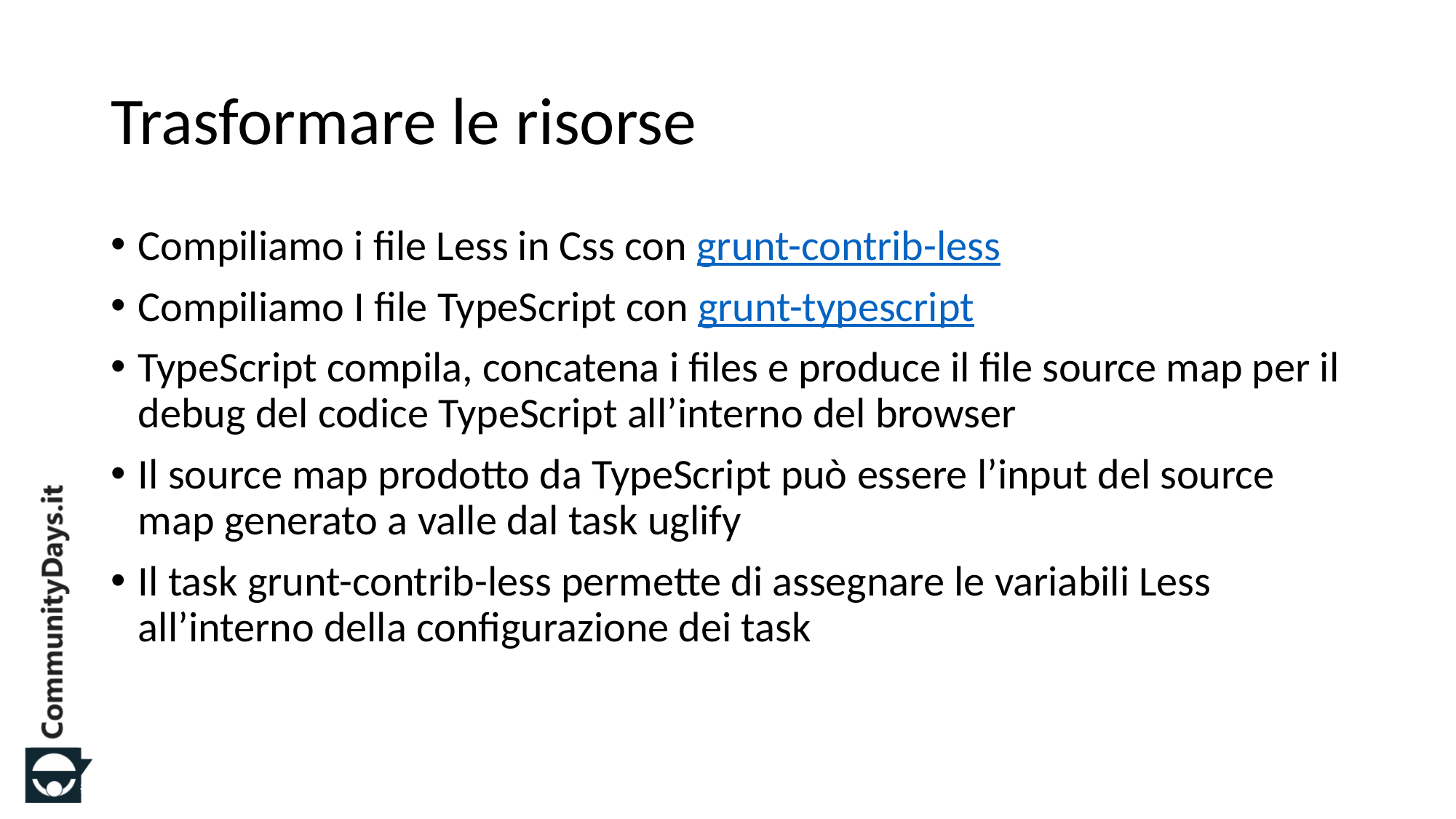

# Trasformare le risorse
Compiliamo i file Less in Css con grunt-contrib-less
Compiliamo I file TypeScript con grunt-typescript
TypeScript compila, concatena i files e produce il file source map per il debug del codice TypeScript all’interno del browser
Il source map prodotto da TypeScript può essere l’input del source map generato a valle dal task uglify
Il task grunt-contrib-less permette di assegnare le variabili Less all’interno della configurazione dei task